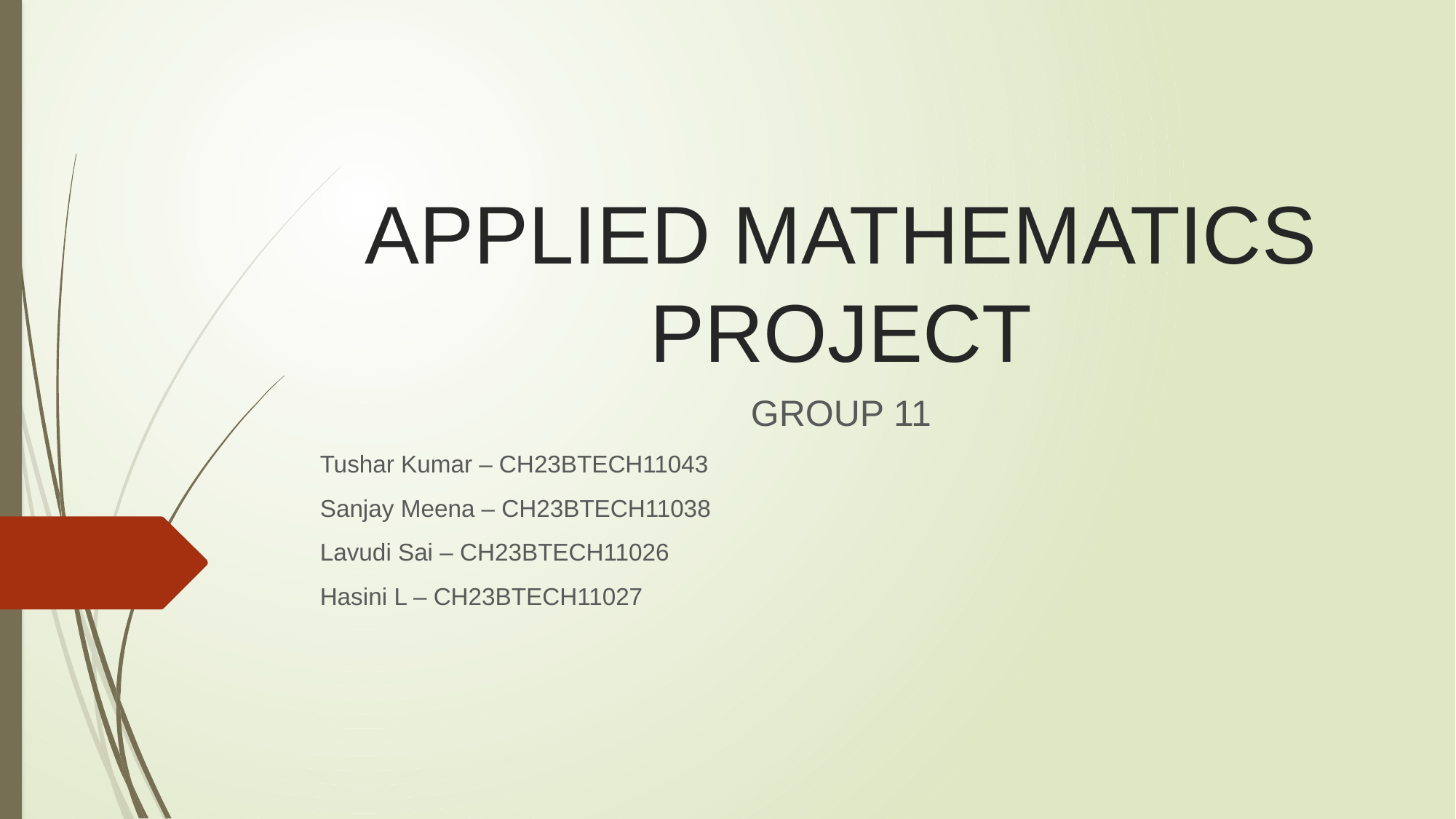

# APPLIED MATHEMATICS PROJECT
GROUP 11
Tushar Kumar – CH23BTECH11043
Sanjay Meena – CH23BTECH11038
Lavudi Sai – CH23BTECH11026
Hasini L – CH23BTECH11027